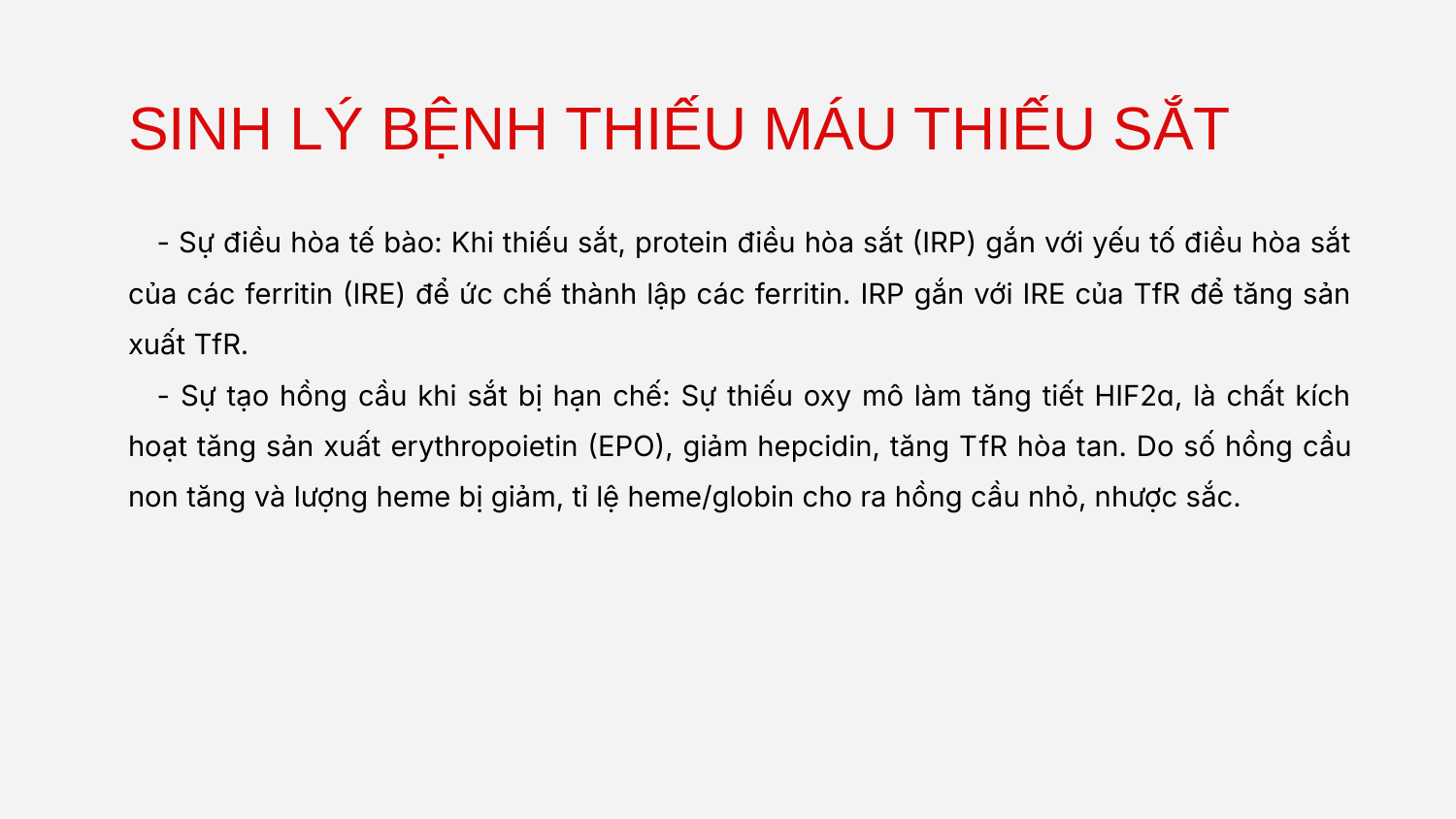

# SINH LÝ BỆNH THIẾU MÁU THIẾU SẮT
- Sự điều hòa tế bào: Khi thiếu sắt, protein điều hòa sắt (IRP) gắn với yếu tố điều hòa sắt của các ferritin (IRE) để ức chế thành lập các ferritin. IRP gắn với IRE của TfR để tăng sản xuất TfR.
- Sự tạo hồng cầu khi sắt bị hạn chế: Sự thiếu oxy mô làm tăng tiết HIF2ɑ, là chất kích hoạt tăng sản xuất erythropoietin (EPO), giảm hepcidin, tăng TfR hòa tan. Do số hồng cầu non tăng và lượng heme bị giảm, tỉ lệ heme/globin cho ra hồng cầu nhỏ, nhược sắc.